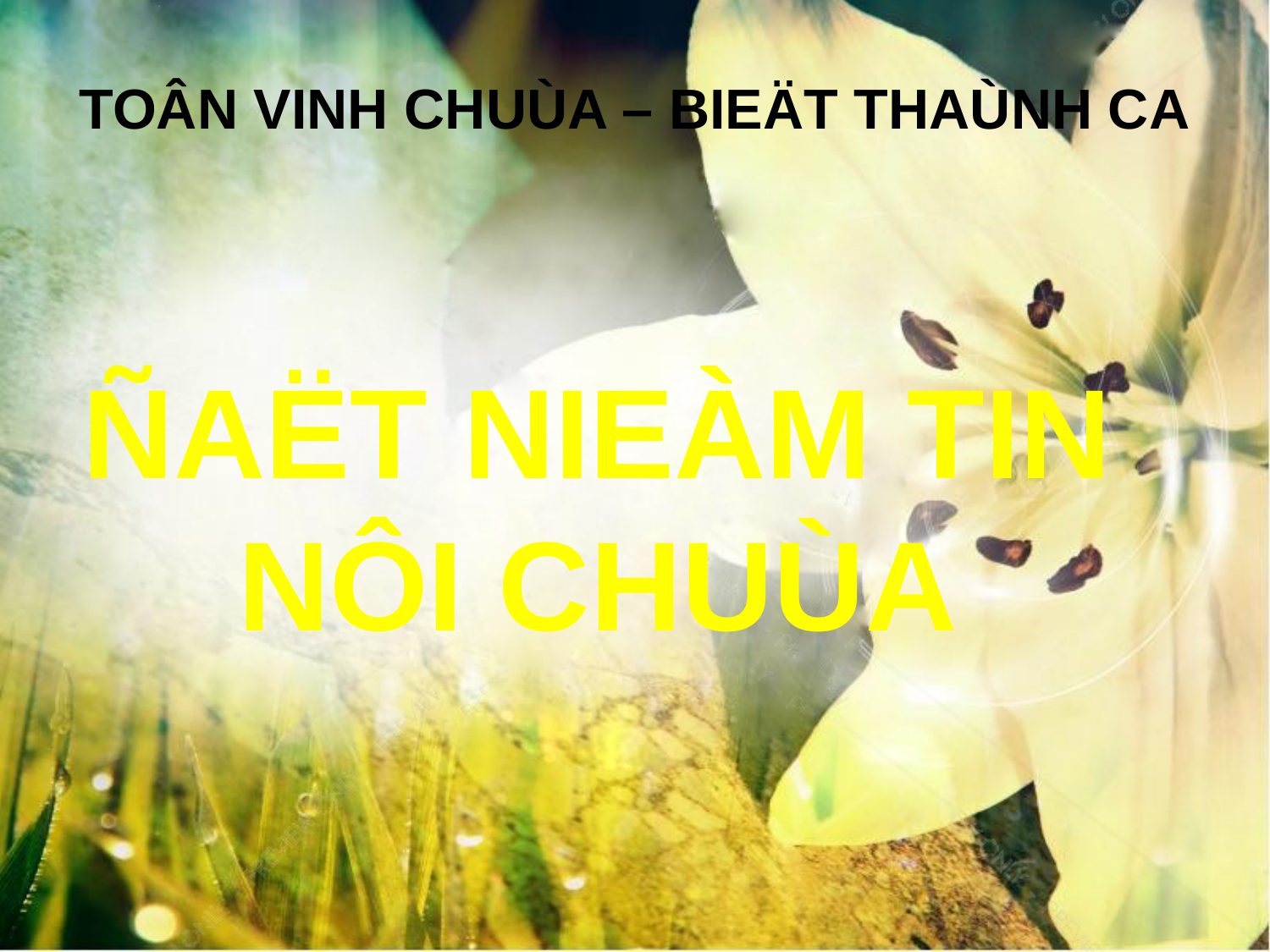

TOÂN VINH CHUÙA – BIEÄT THAÙNH CA
ÑAËT NIEÀM TIN NÔI CHUÙA